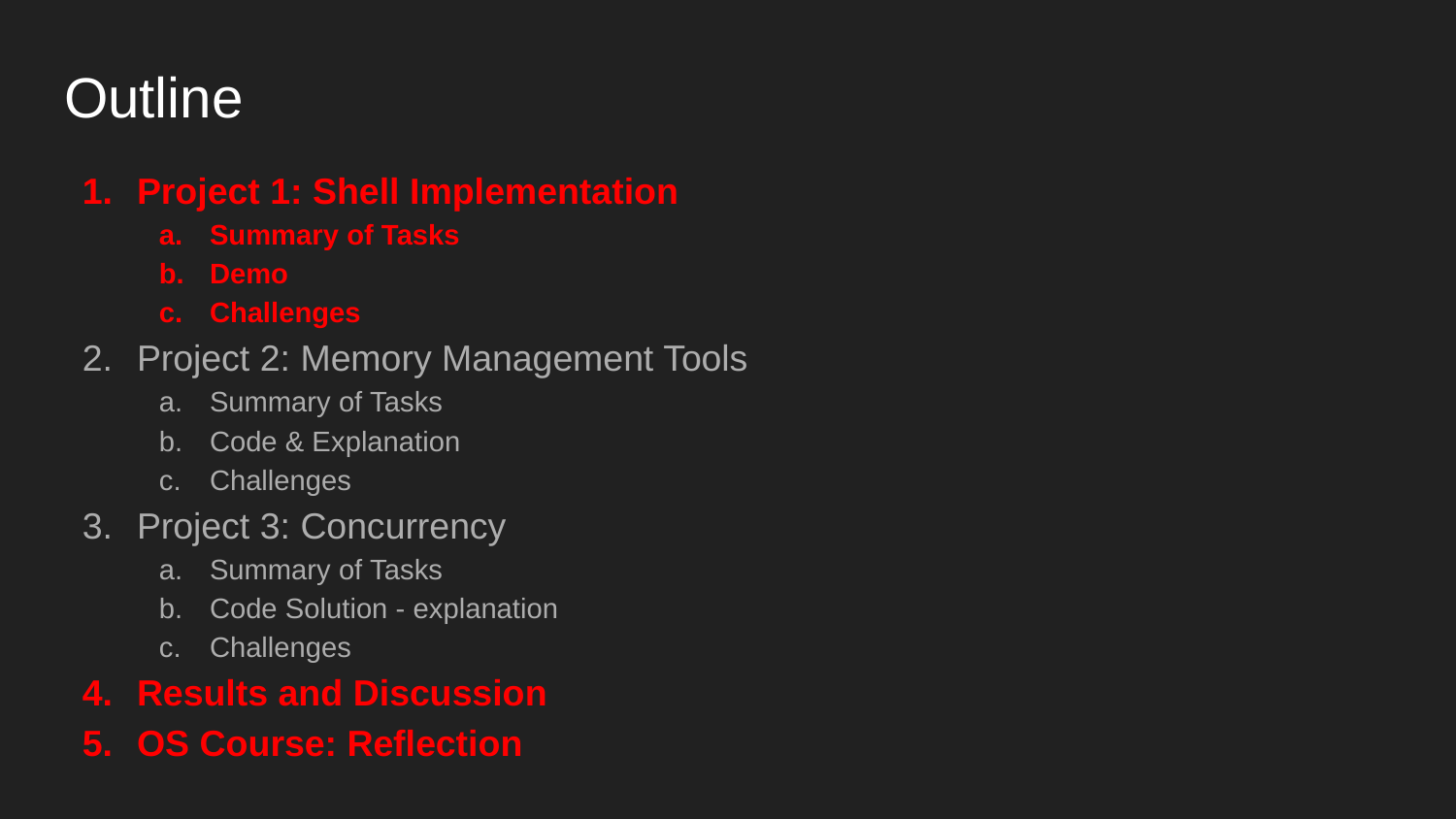

# Outline
Project 1: Shell Implementation
Summary of Tasks
Demo
Challenges
Project 2: Memory Management Tools
Summary of Tasks
Code & Explanation
Challenges
Project 3: Concurrency
Summary of Tasks
Code Solution - explanation
Challenges
Results and Discussion
OS Course: Reflection